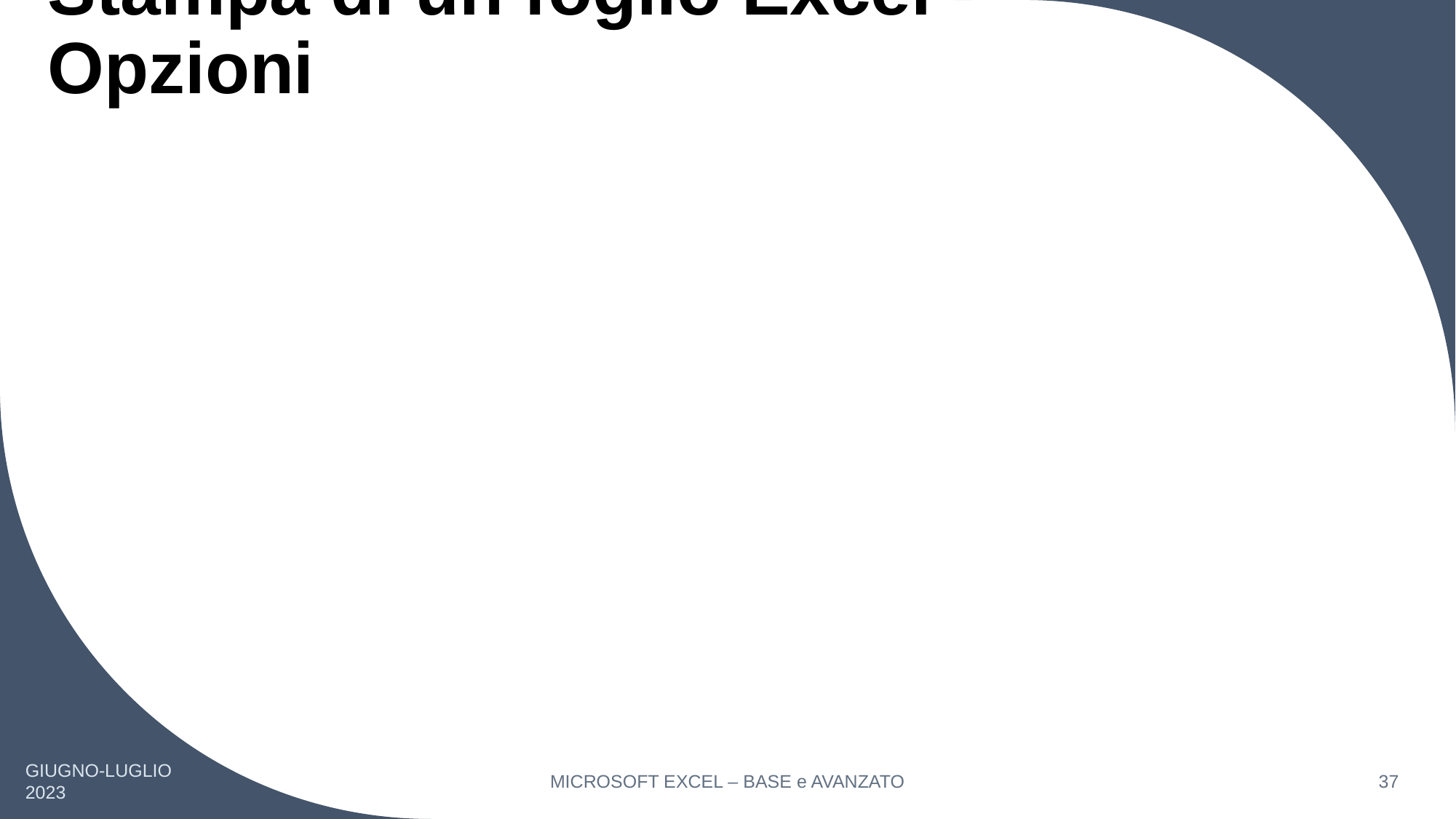

# Stampa di un foglio Excel - Opzioni
GIUGNO-LUGLIO 2023
MICROSOFT EXCEL – BASE e AVANZATO
37